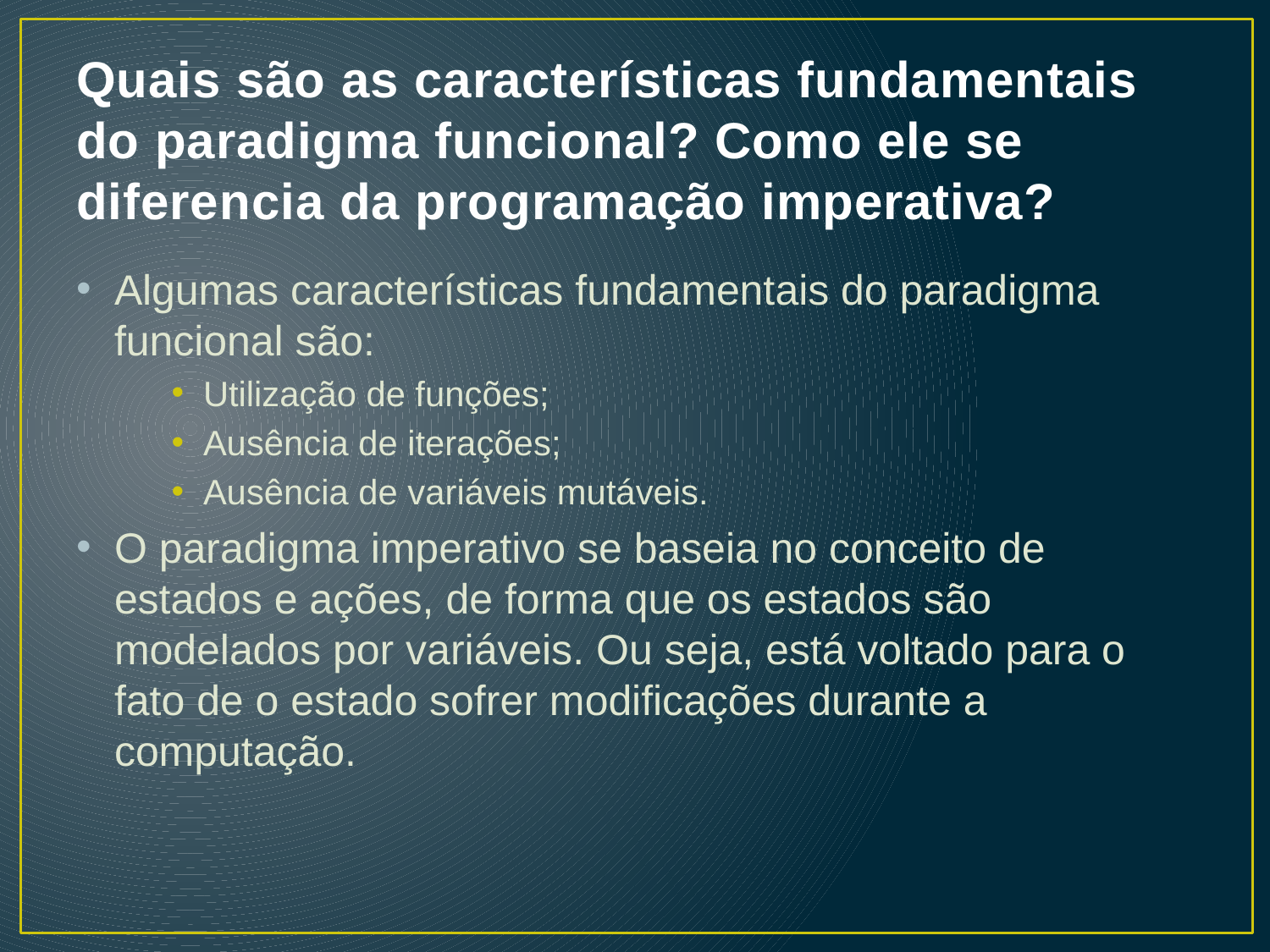

# Quais são as características fundamentais do paradigma funcional? Como ele se diferencia da programação imperativa?
Algumas características fundamentais do paradigma funcional são:
Utilização de funções;
Ausência de iterações;
Ausência de variáveis mutáveis.
O paradigma imperativo se baseia no conceito de estados e ações, de forma que os estados são modelados por variáveis. Ou seja, está voltado para o fato de o estado sofrer modificações durante a computação.